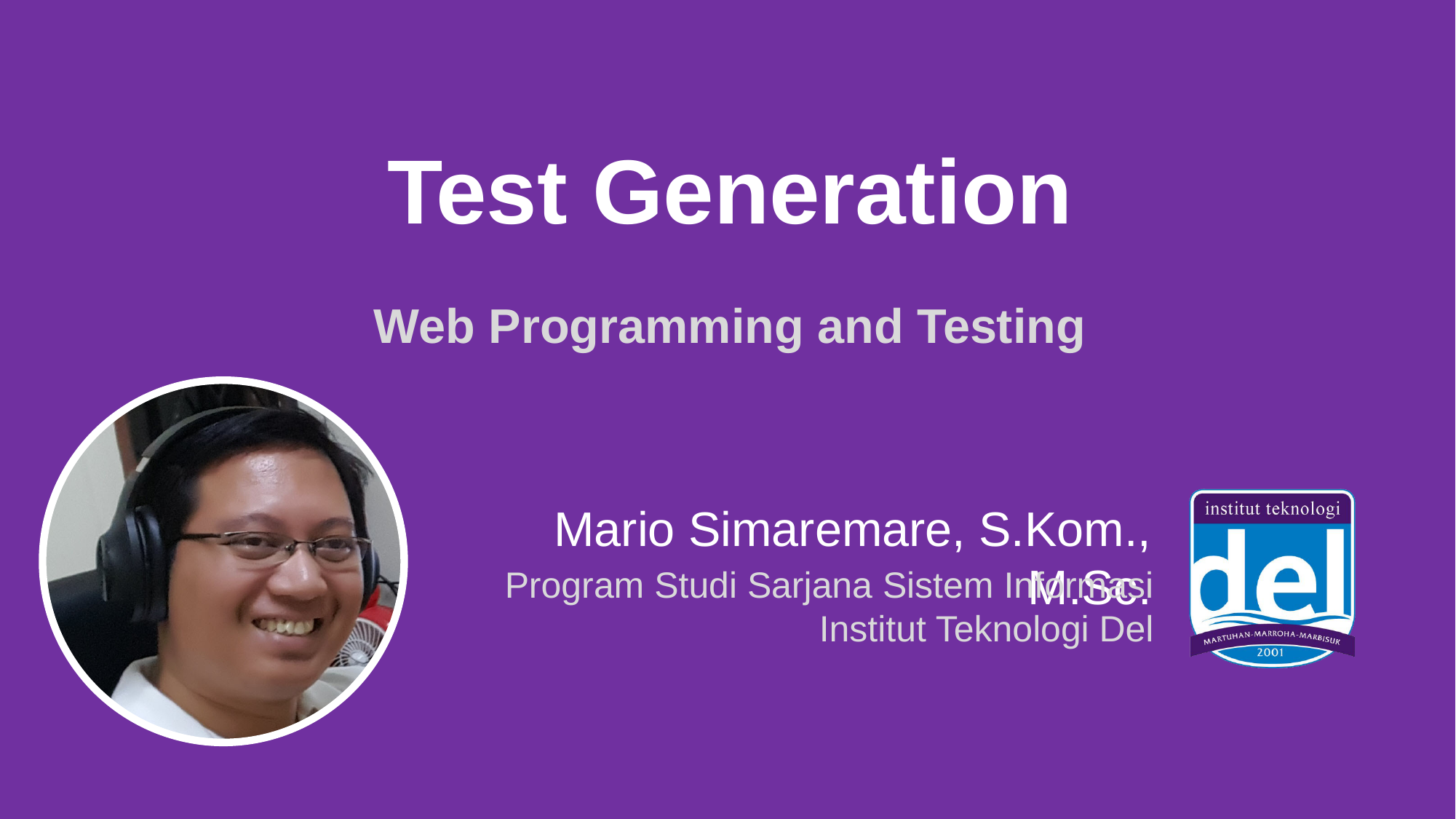

# Test Generation
Web Programming and Testing